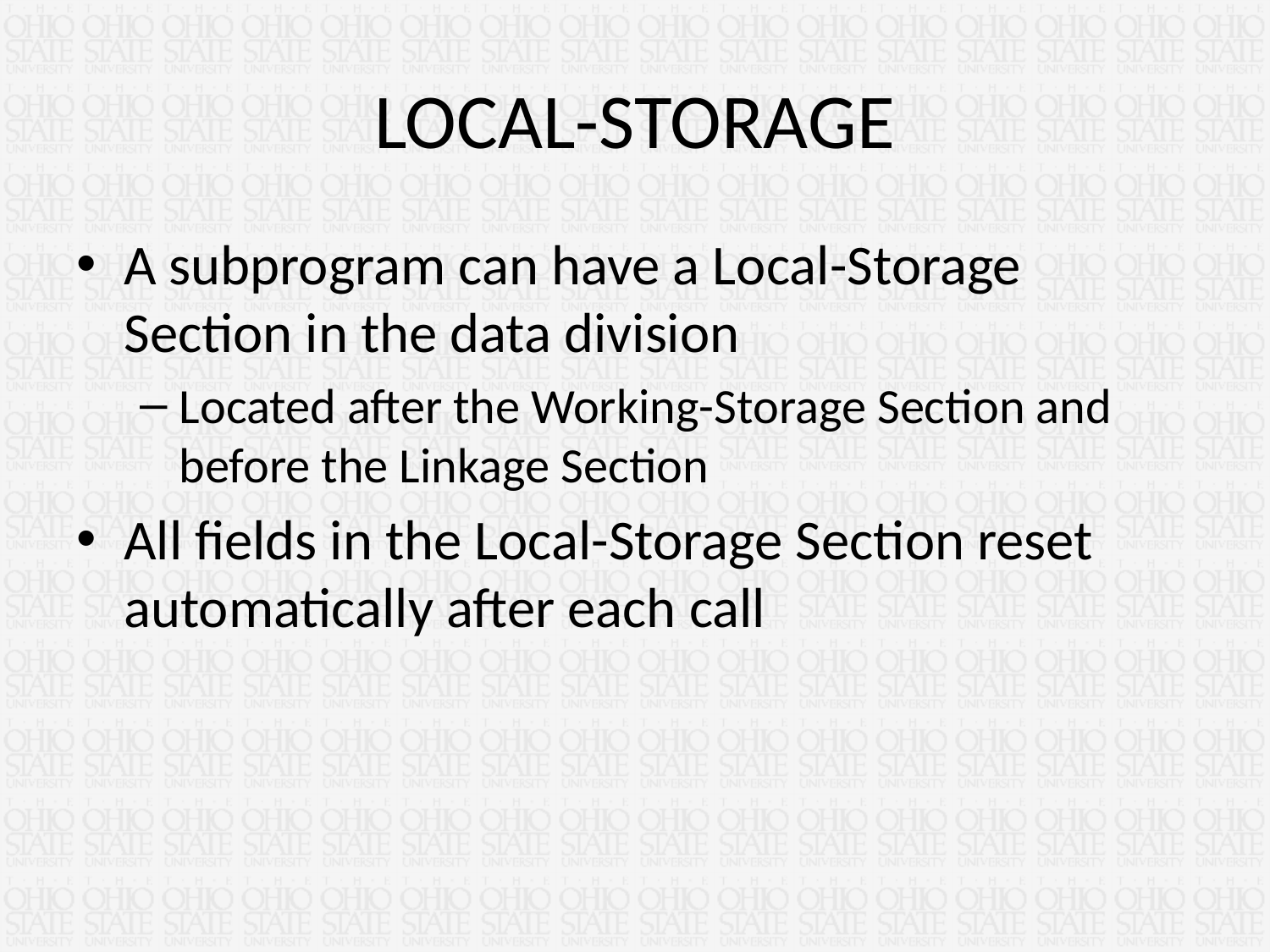

# LOCAL-STORAGE
A subprogram can have a Local-Storage Section in the data division
Located after the Working-Storage Section and before the Linkage Section
All fields in the Local-Storage Section reset automatically after each call